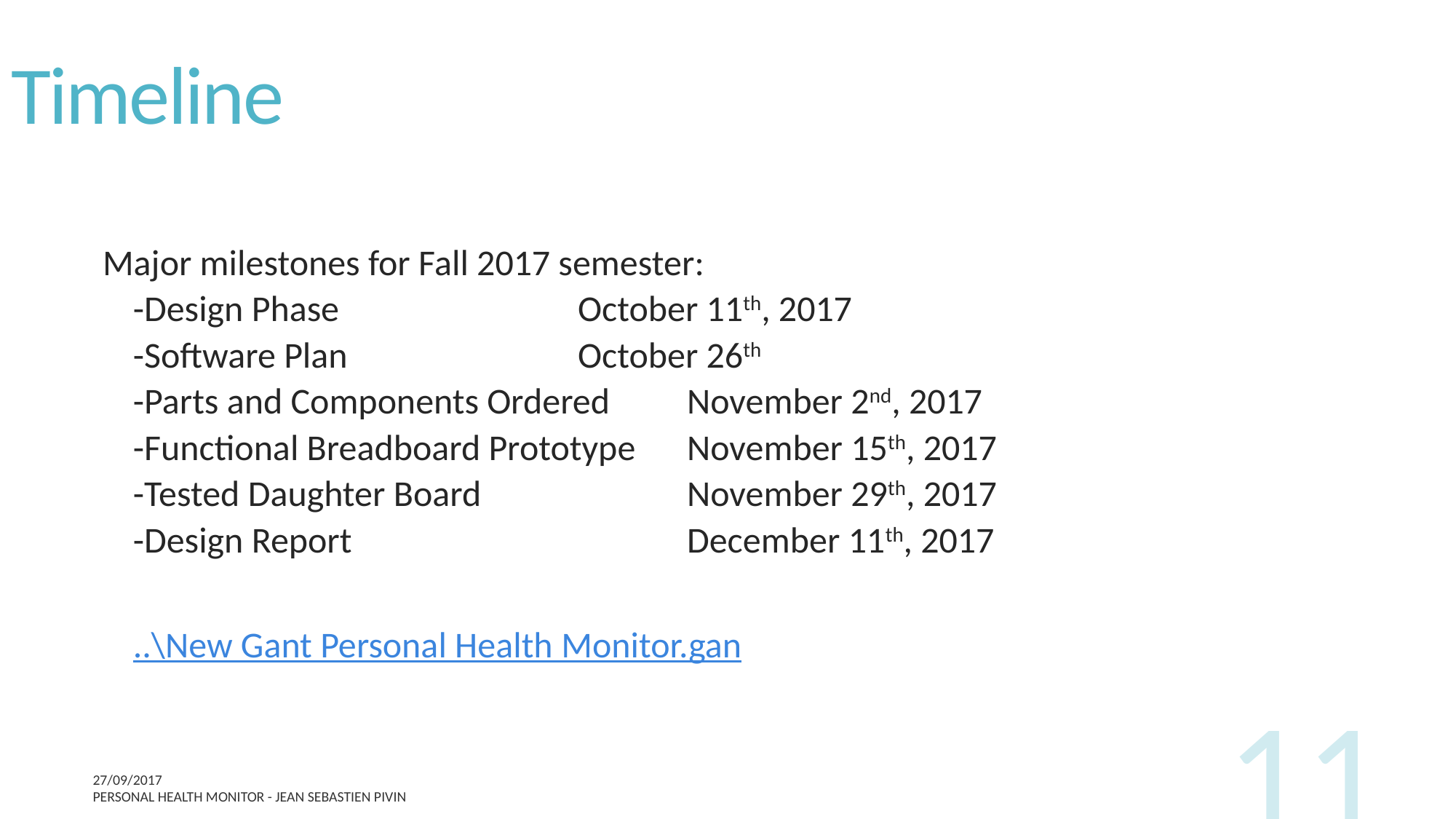

# Timeline
Major milestones for Fall 2017 semester:
-Design Phase			 October 11th, 2017
-Software Plan			 October 26th
-Parts and Components Ordered	 November 2nd, 2017
-Functional Breadboard Prototype	 November 15th, 2017
-Tested Daughter Board		 November 29th, 2017
-Design Report			 December 11th, 2017

..\New Gant Personal Health Monitor.gan
11
27/09/2017
Personal Health Monitor - Jean Sebastien Pivin